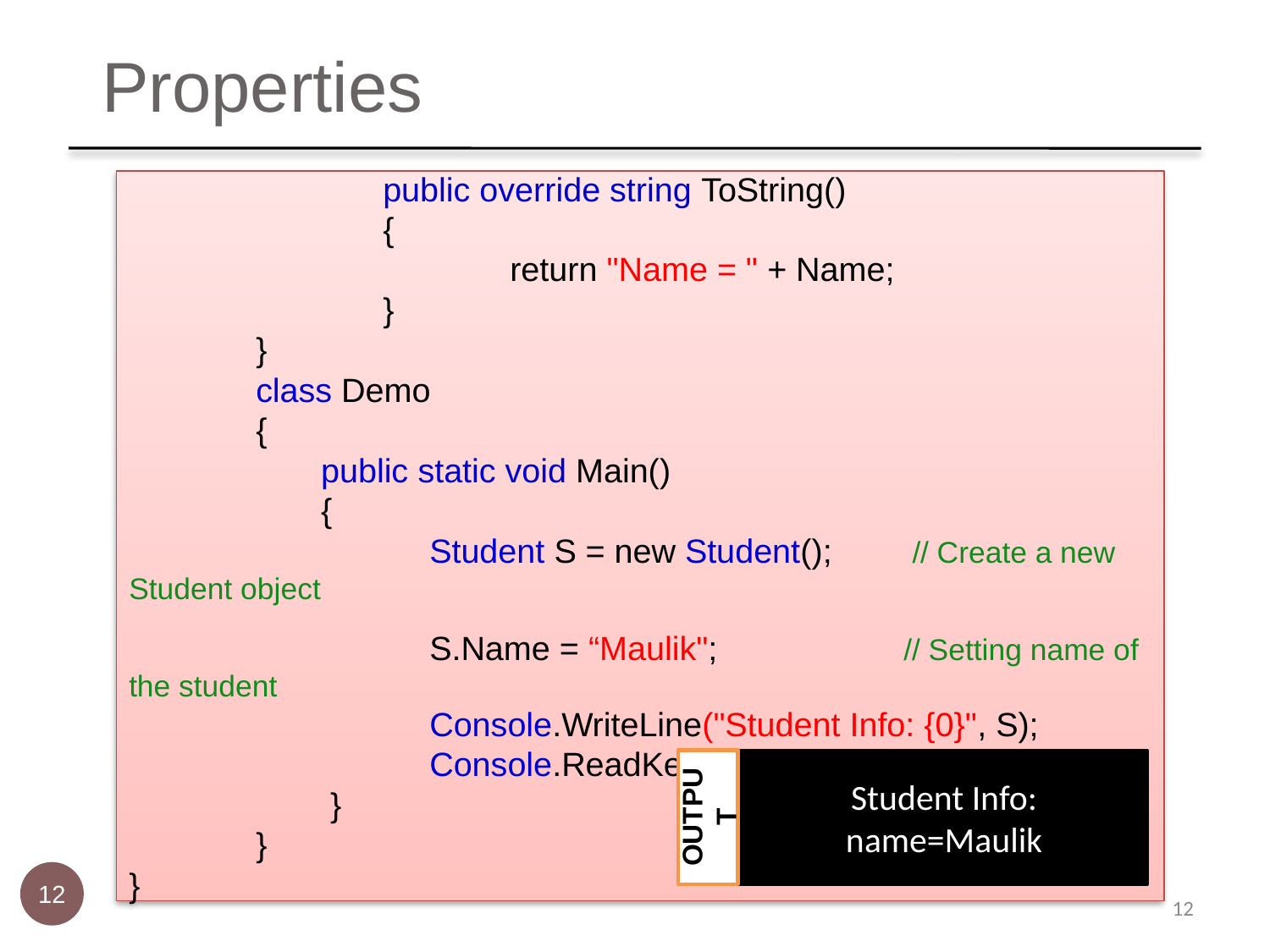

Properties
		public override string ToString()
		{
			return "Name = " + Name;
		}
	}
	class Demo
	{
	       public static void Main()
	       {
		     Student S = new Student();         // Create a new Student object

		     S.Name = “Maulik";                    // Setting name of the student
		     Console.WriteLine("Student Info: {0}", S);
		     Console.ReadKey();
	        }
	}
}
OUTPUT
Student Info: name=Maulik
12
12